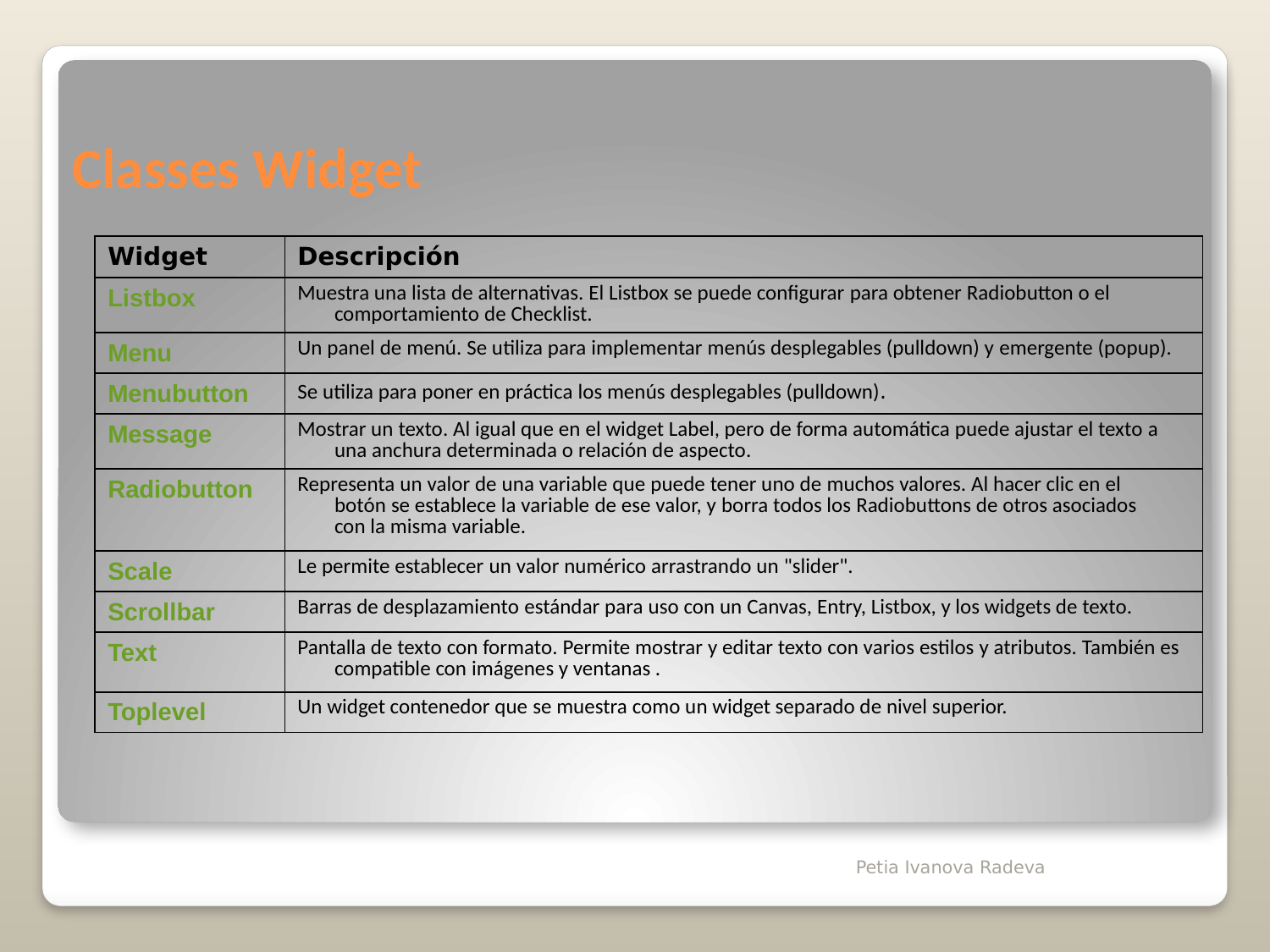

Classes Widget
| Widget | Descripción |
| --- | --- |
| Listbox | Muestra una lista de alternativas. El Listbox se puede configurar para obtener Radiobutton o el comportamiento de Checklist. |
| Menu | Un panel de menú. Se utiliza para implementar menús desplegables (pulldown) y emergente (popup). |
| Menubutton | Se utiliza para poner en práctica los menús desplegables (pulldown). |
| Message | Mostrar un texto. Al igual que en el widget Label, pero de forma automática puede ajustar el texto a una anchura determinada o relación de aspecto. |
| Radiobutton | Representa un valor de una variable que puede tener uno de muchos valores. Al hacer clic en el botón se establece la variable de ese valor, y borra todos los Radiobuttons de otros asociados con la misma variable. |
| Scale | Le permite establecer un valor numérico arrastrando un "slider". |
| Scrollbar | Barras de desplazamiento estándar para uso con un Canvas, Entry, Listbox, y los widgets de texto. |
| Text | Pantalla de texto con formato. Permite mostrar y editar texto con varios estilos y atributos. También es compatible con imágenes y ventanas . |
| Toplevel | Un widget contenedor que se muestra como un widget separado de nivel superior. |